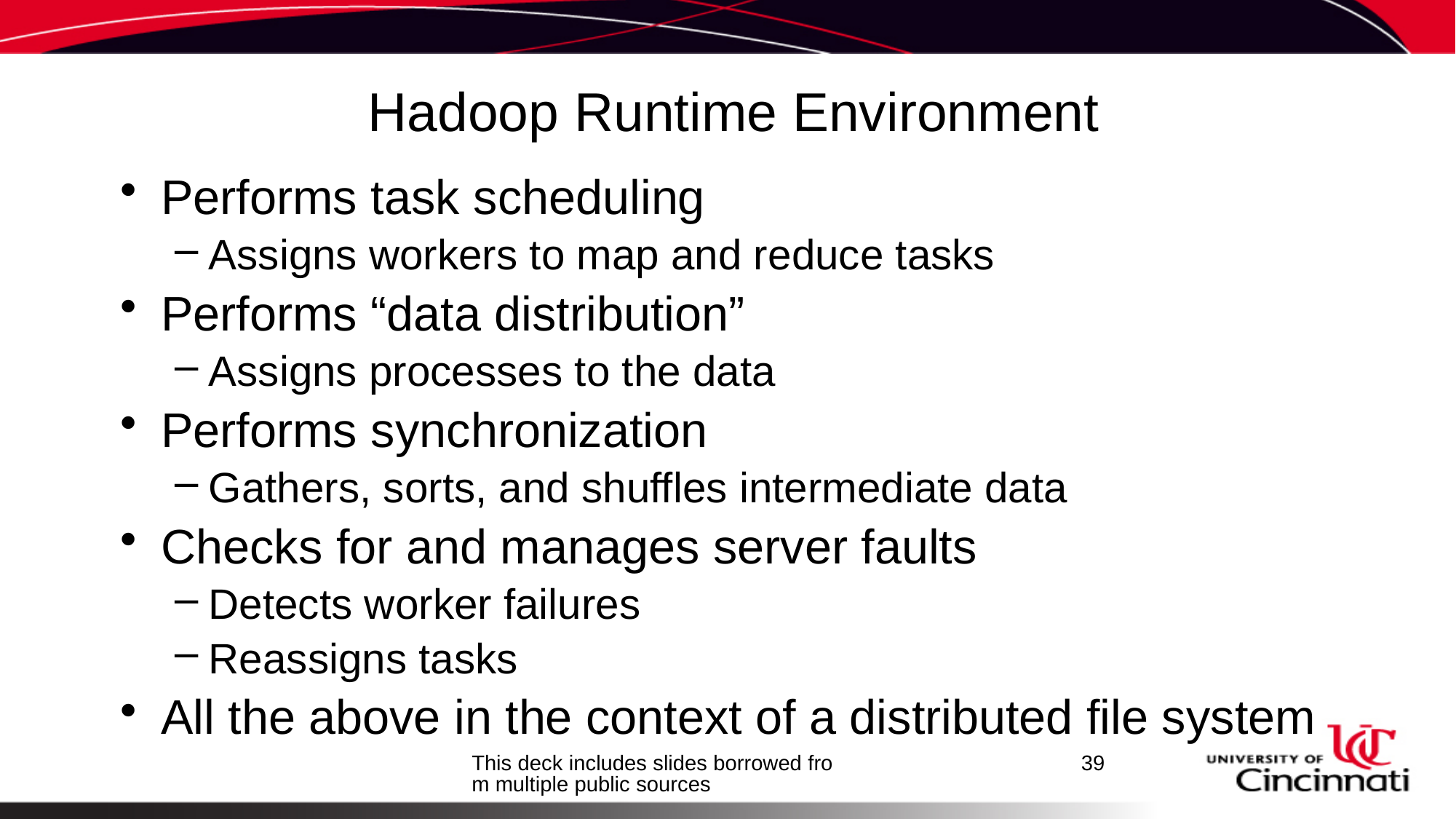

# Hadoop Runtime Environment
Performs task scheduling
Assigns workers to map and reduce tasks
Performs “data distribution”
Assigns processes to the data
Performs synchronization
Gathers, sorts, and shuffles intermediate data
Checks for and manages server faults
Detects worker failures
Reassigns tasks
All the above in the context of a distributed file system
This deck includes slides borrowed from multiple public sources
39